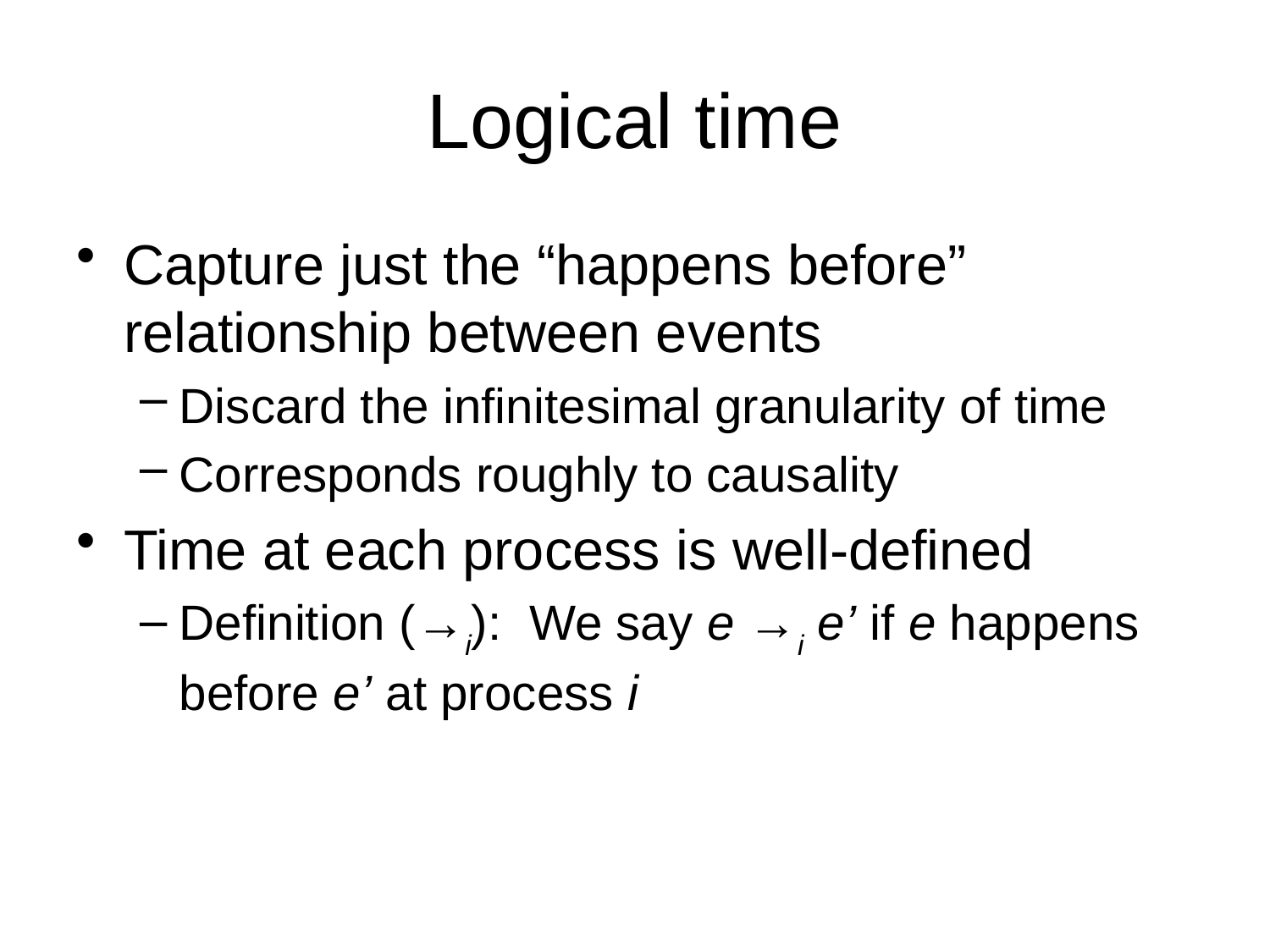

# Logical time
Capture just the “happens before” relationship between events
Discard the infinitesimal granularity of time
Corresponds roughly to causality
Time at each process is well-defined
Definition (→i):  We say e →i e’ if e happens before e’ at process i